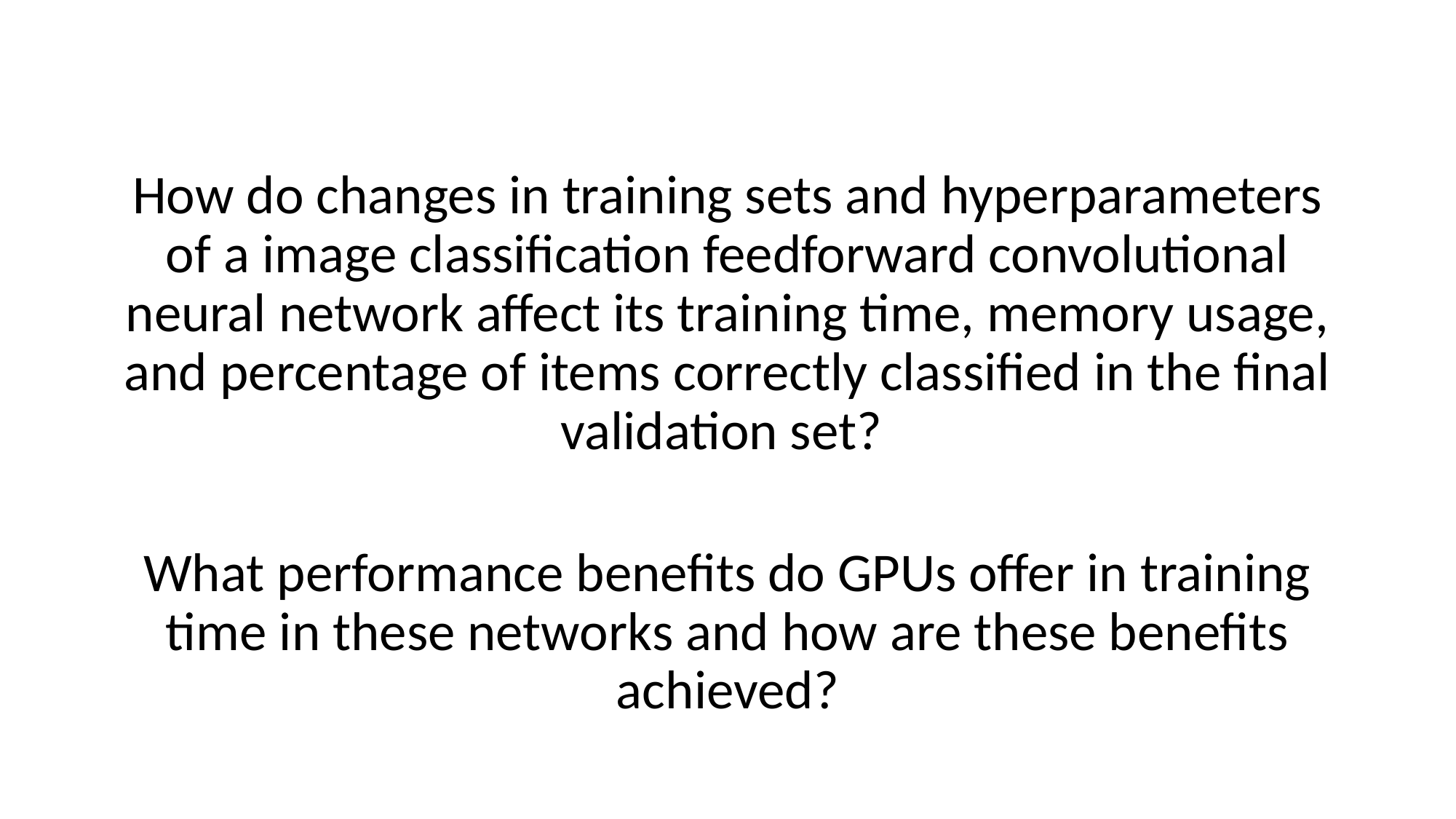

# How do changes in training sets and hyperparameters of a image classification feedforward convolutional neural network affect its training time, memory usage, and percentage of items correctly classified in the final validation set?
What performance benefits do GPUs offer in training time in these networks and how are these benefits achieved?